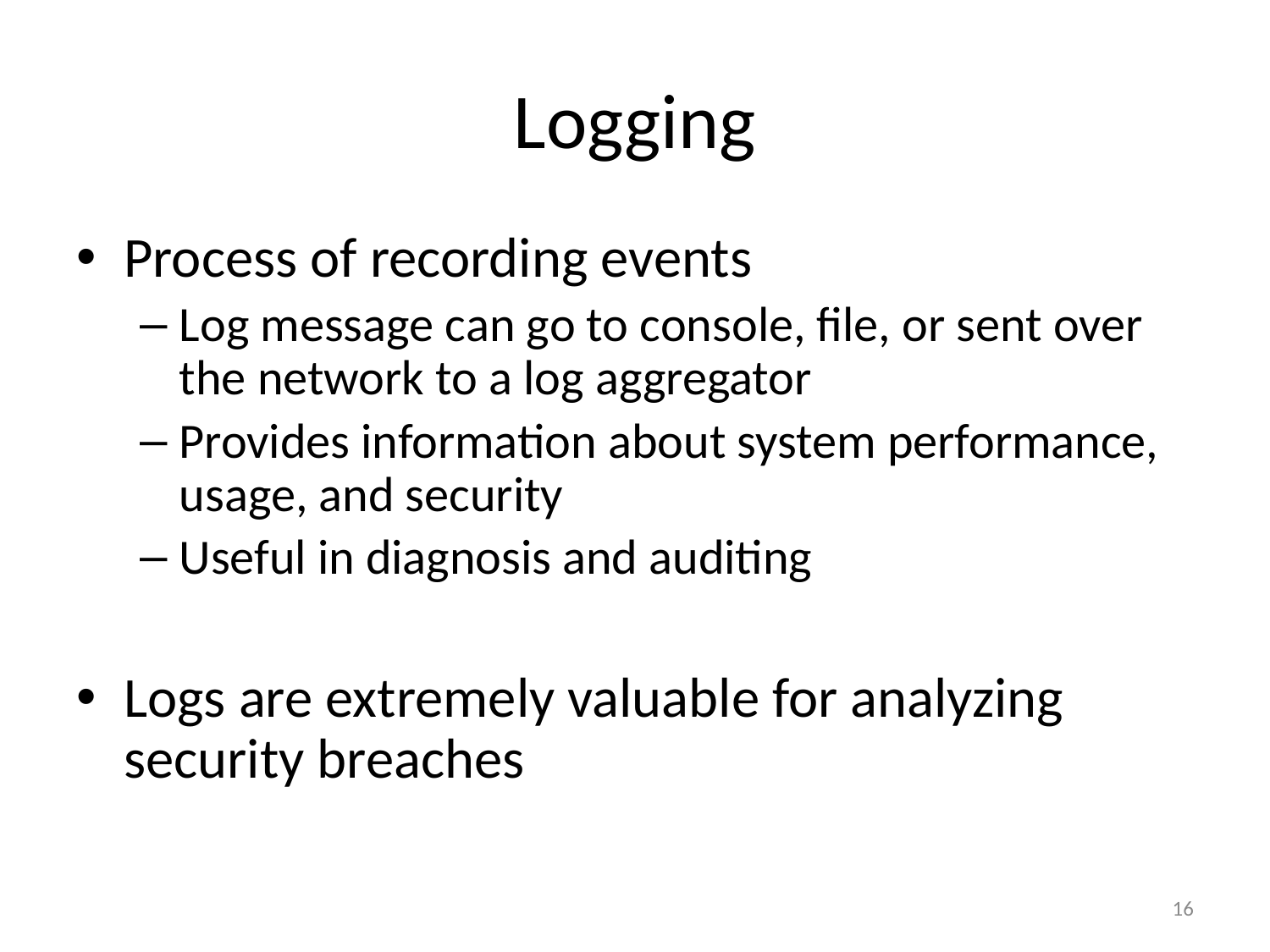

# Logging
Process of recording events
Log message can go to console, file, or sent over the network to a log aggregator
Provides information about system performance, usage, and security
Useful in diagnosis and auditing

Logs are extremely valuable for analyzing security breaches

16